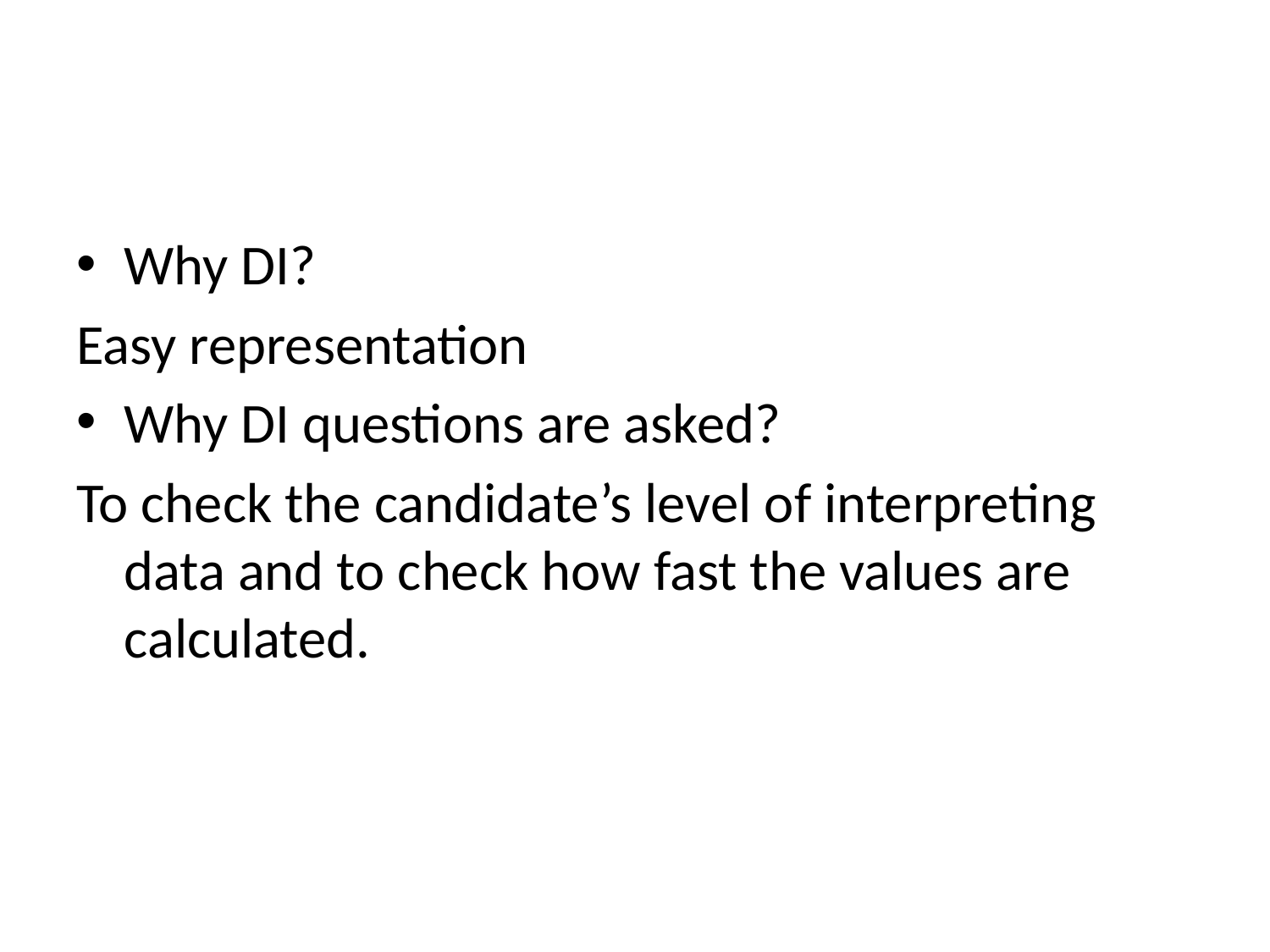

#
Why DI?
Easy representation
Why DI questions are asked?
To check the candidate’s level of interpreting data and to check how fast the values are calculated.